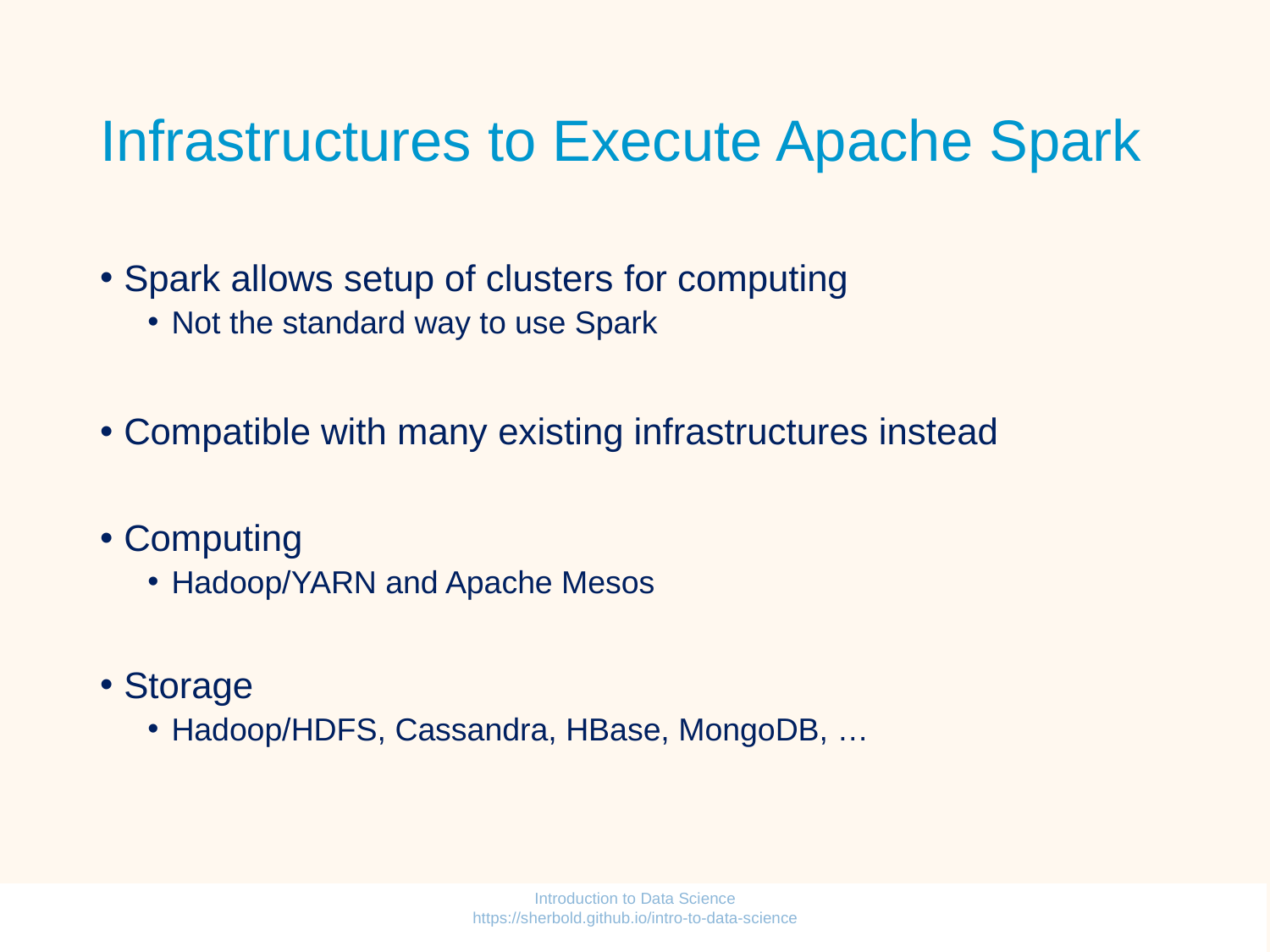

# Infrastructures to Execute Apache Spark
Spark allows setup of clusters for computing
Not the standard way to use Spark

Compatible with many existing infrastructures instead

Computing
Hadoop/YARN and Apache Mesos

Storage
Hadoop/HDFS, Cassandra, HBase, MongoDB, …
Introduction to Data Science https://sherbold.github.io/intro-to-data-science